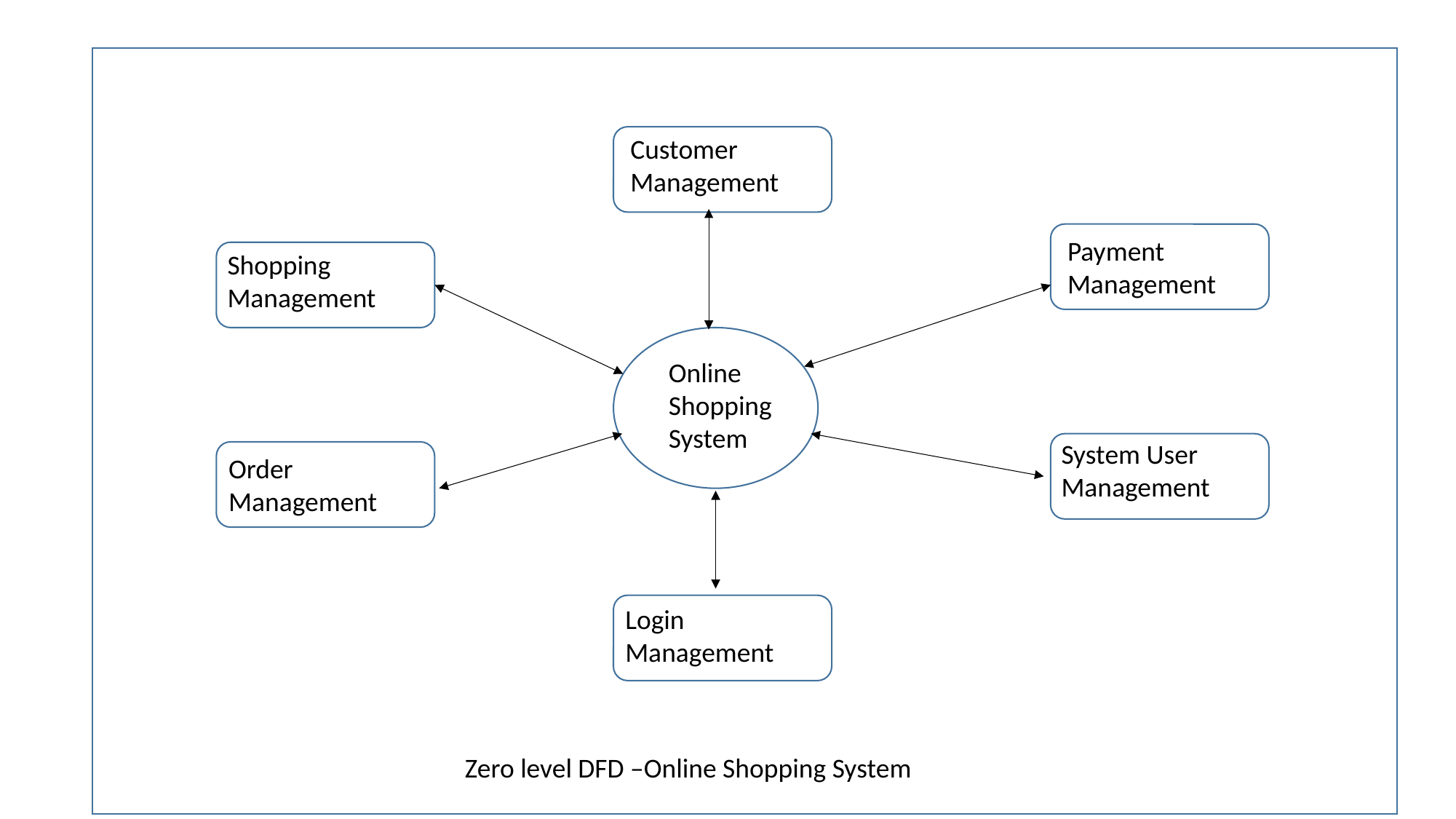

Customer
 Management

 Payment
 Management
 Shopping
 Management

Online
Shopping
System
 System User
 Management

 Order
 Management

 Login
 Management
Zero level DFD –Online Shopping System